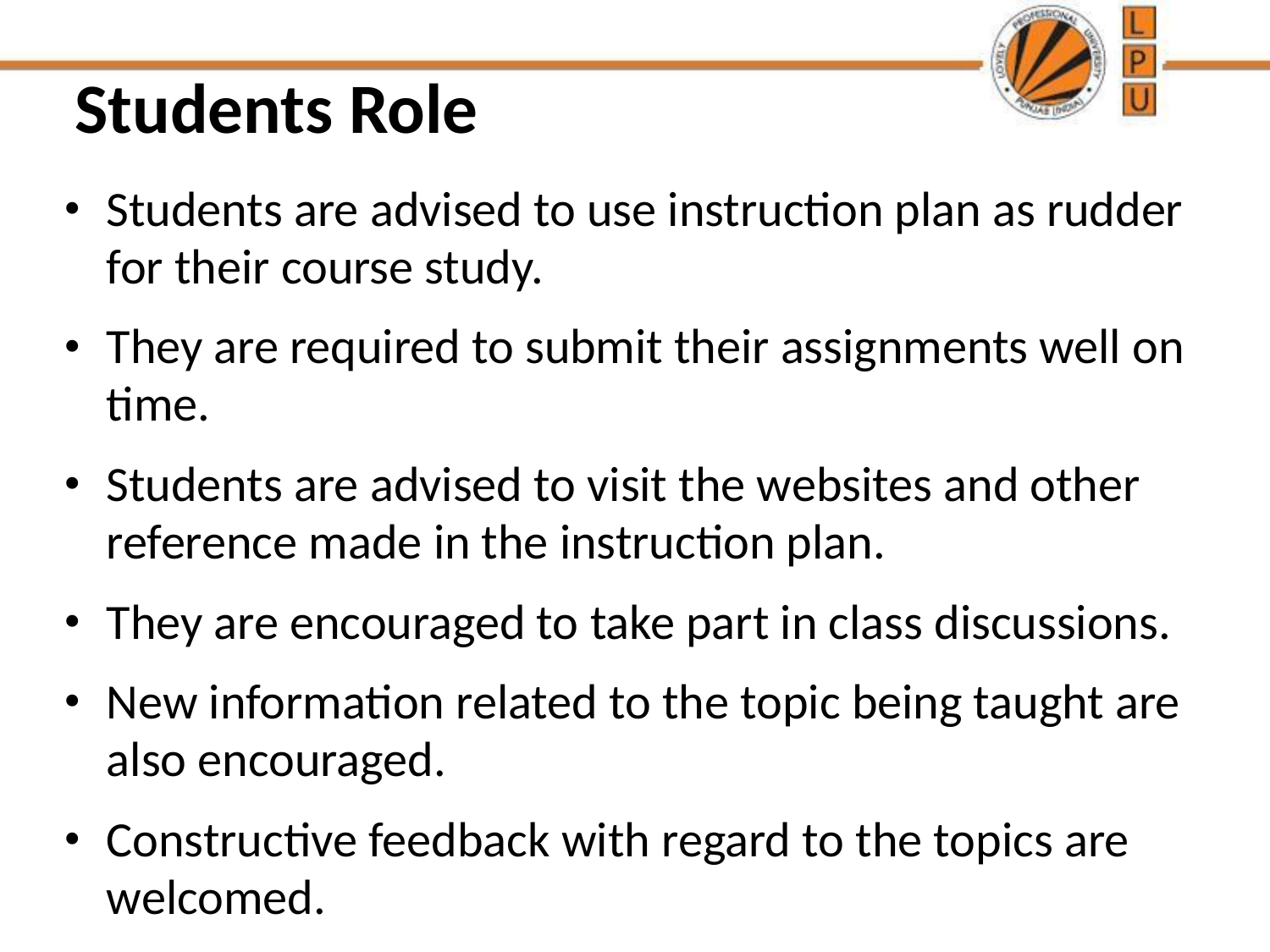

# Students Role
Students are advised to use instruction plan as rudder for their course study.
They are required to submit their assignments well on time.
Students are advised to visit the websites and other reference made in the instruction plan.
They are encouraged to take part in class discussions.
New information related to the topic being taught are also encouraged.
Constructive feedback with regard to the topics are welcomed.